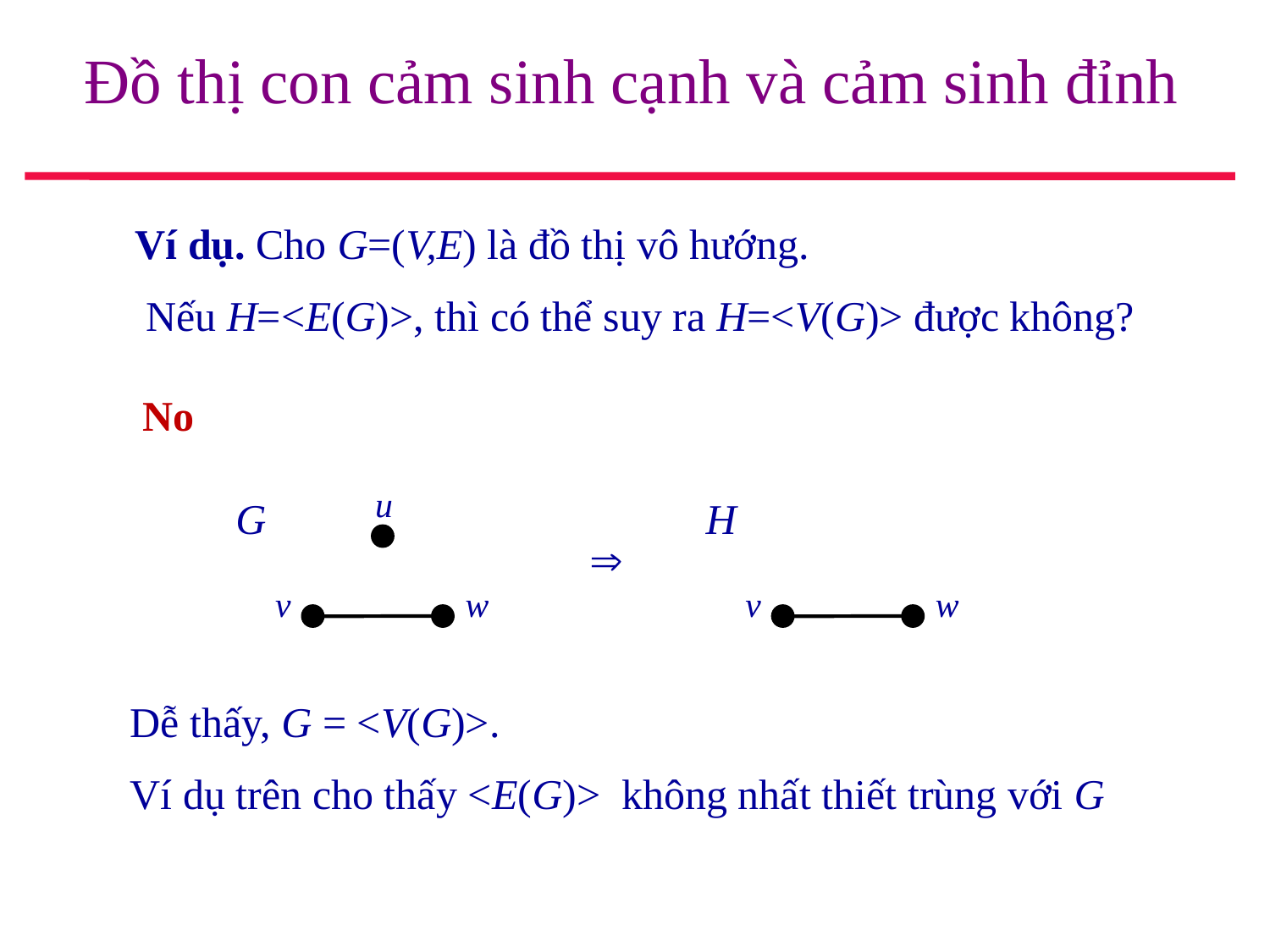

# Đồ thị con cảm sinh cạnh và cảm sinh đỉnh
Ví dụ. Cho G=(V,E) là đồ thị vô hướng.
 Nếu H=<E(G)>, thì có thể suy ra H=<V(G)> được không?
No
u
G

v
w

H
v
w

⇒
Dễ thấy, G = <V(G)>.
Ví dụ trên cho thấy <E(G)>  không nhất thiết trùng với G